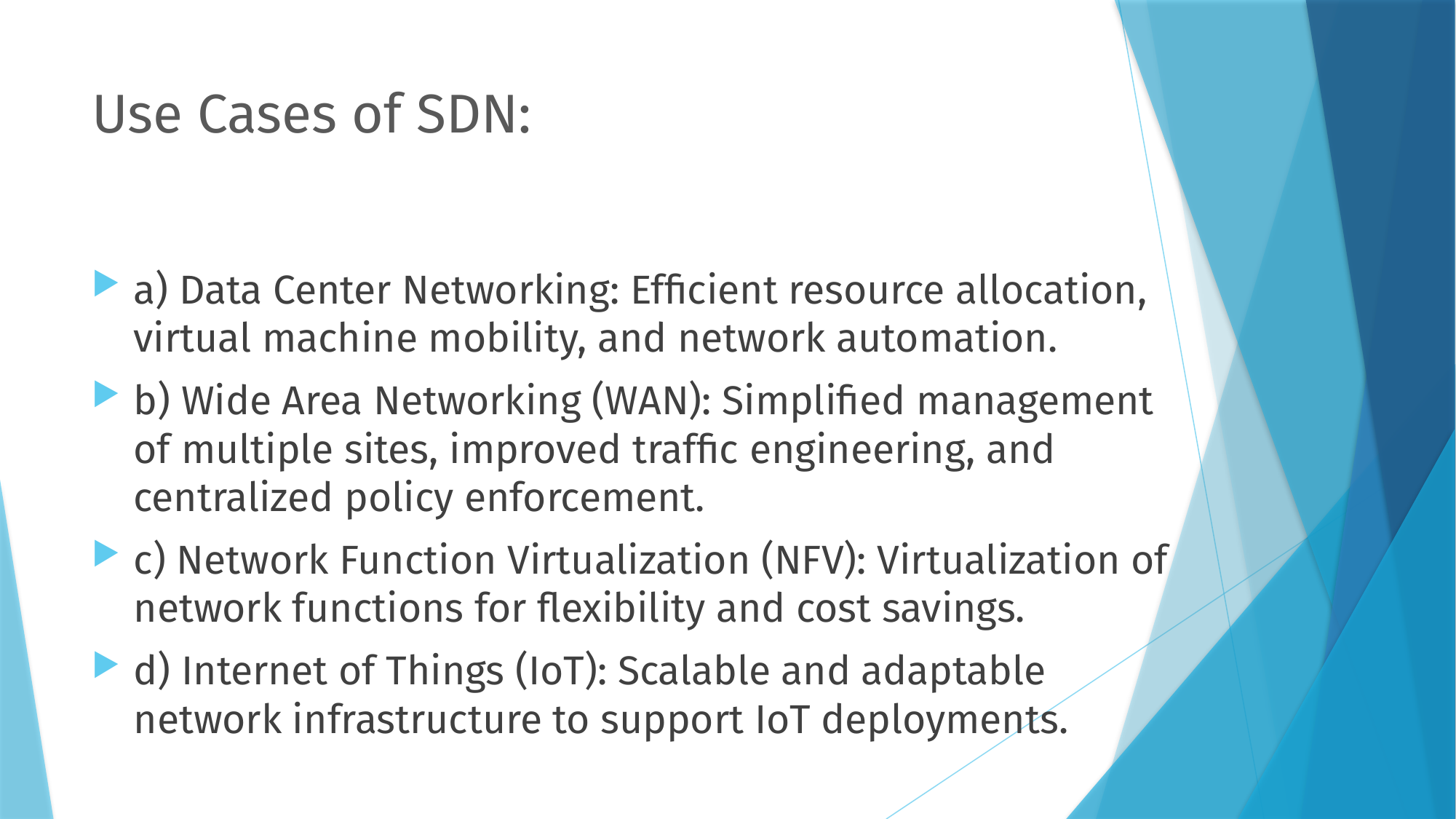

# Use Cases of SDN:
a) Data Center Networking: Efficient resource allocation, virtual machine mobility, and network automation.
b) Wide Area Networking (WAN): Simplified management of multiple sites, improved traffic engineering, and centralized policy enforcement.
c) Network Function Virtualization (NFV): Virtualization of network functions for flexibility and cost savings.
d) Internet of Things (IoT): Scalable and adaptable network infrastructure to support IoT deployments.